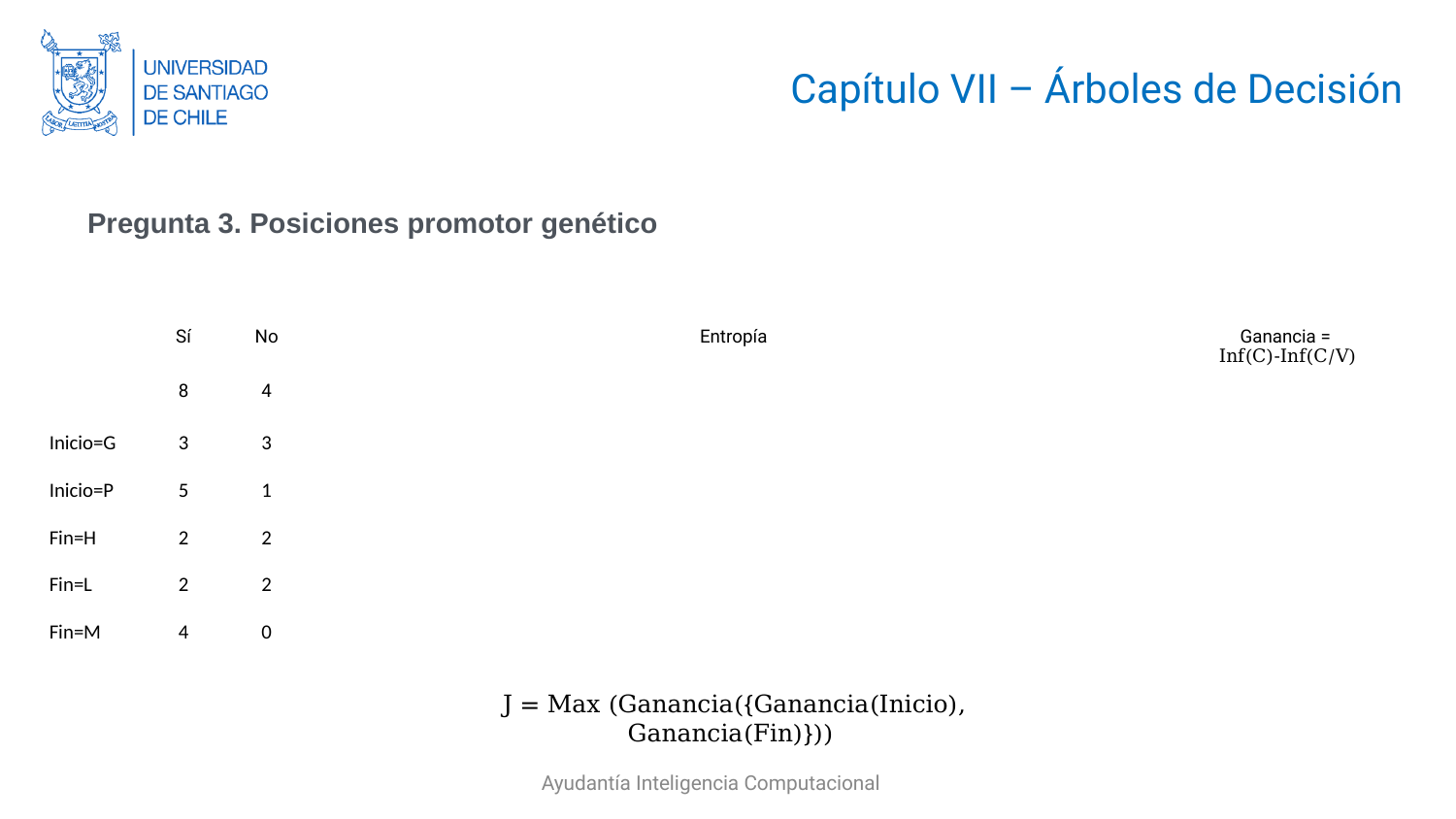

# Capítulo VII – Árboles de Decisión
Pregunta 3. Posiciones promotor genético

|  | Sí | No | Entropía | Ganancia = Inf(C)-Inf(C/V) |
| --- | --- | --- | --- | --- |
|  | 8 | 4 |  |  |
| Inicio=G | 3 | 3 |  |  |
| Inicio=P | 5 | 1 |  |  |
| Fin=H | 2 | 2 |  |  |
| Fin=L | 2 | 2 |  |  |
| Fin=M | 4 | 0 |  |  |
J = Max (Ganancia({Ganancia(Inicio), Ganancia(Fin)}))
Ayudantía Inteligencia Computacional